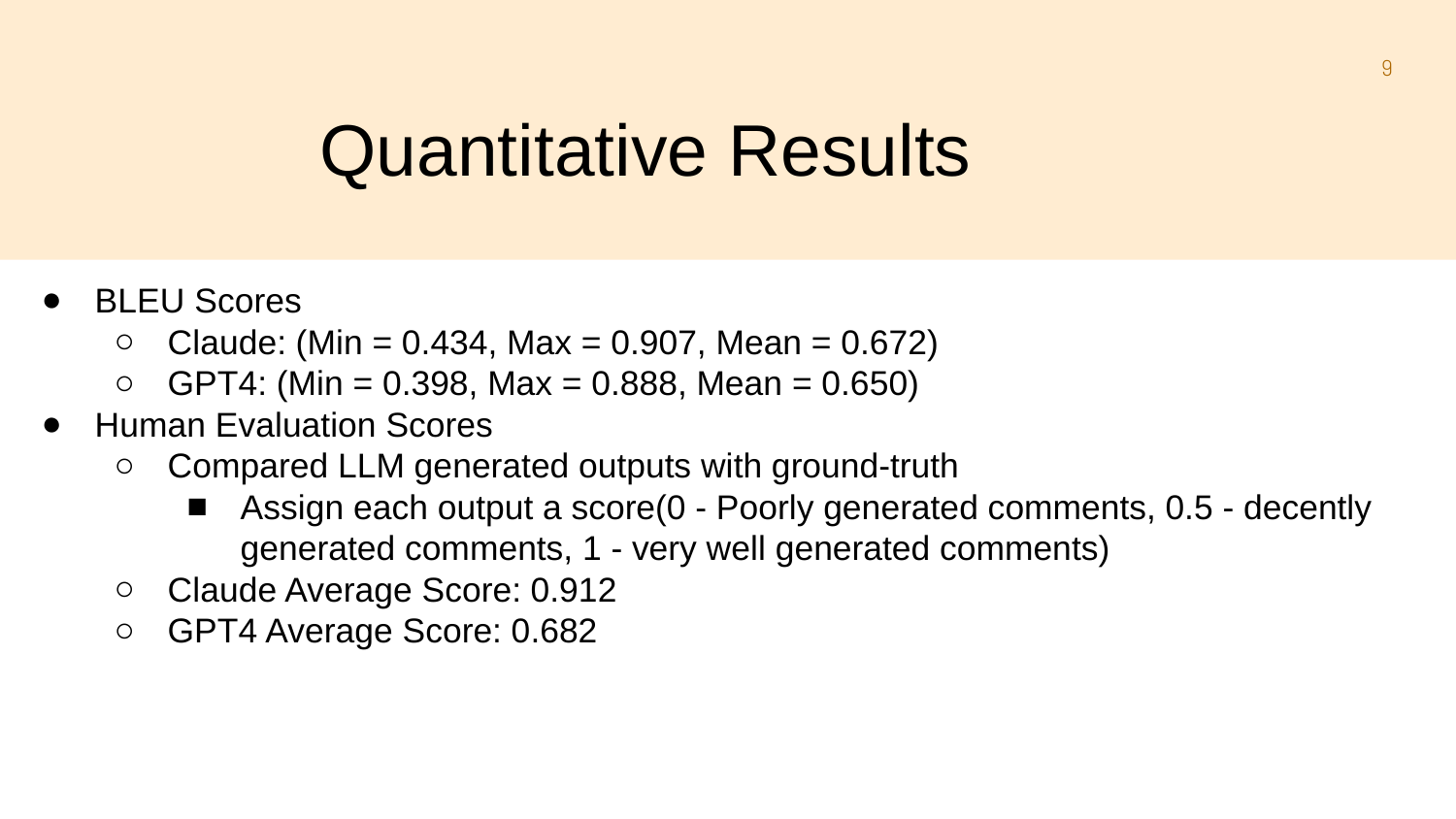

9
Quantitative Results

BLEU Scores
Claude: (Min = 0.434, Max = 0.907, Mean = 0.672)
GPT4: (Min = 0.398, Max = 0.888, Mean = 0.650)
Human Evaluation Scores
Compared LLM generated outputs with ground-truth
Assign each output a score(0 - Poorly generated comments, 0.5 - decently generated comments, 1 - very well generated comments)
Claude Average Score: 0.912
GPT4 Average Score: 0.682